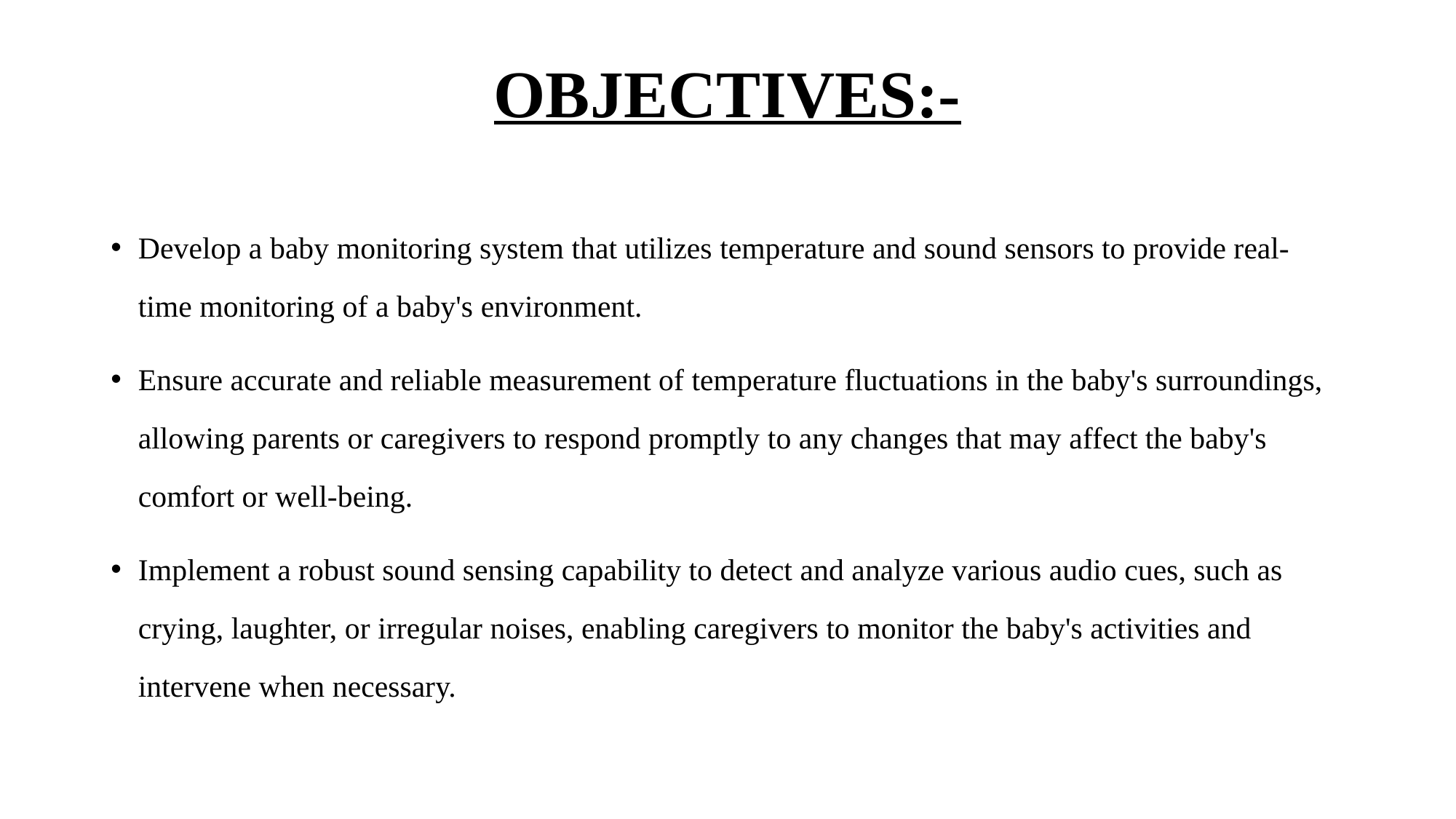

# OBJECTIVES:-
Develop a baby monitoring system that utilizes temperature and sound sensors to provide real-time monitoring of a baby's environment.
Ensure accurate and reliable measurement of temperature fluctuations in the baby's surroundings, allowing parents or caregivers to respond promptly to any changes that may affect the baby's comfort or well-being.
Implement a robust sound sensing capability to detect and analyze various audio cues, such as crying, laughter, or irregular noises, enabling caregivers to monitor the baby's activities and intervene when necessary.